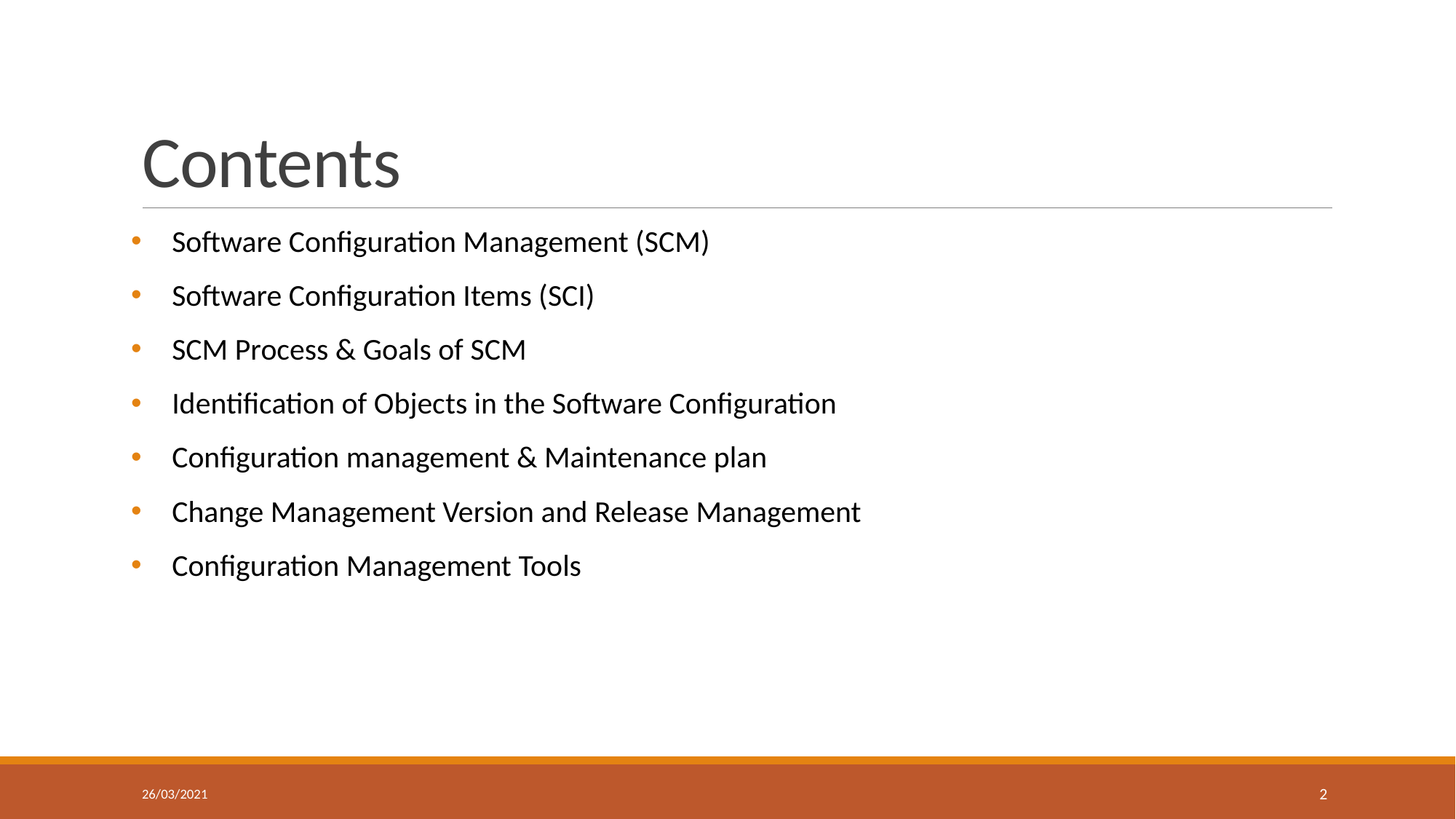

# Contents
Software Configuration Management (SCM)
Software Configuration Items (SCI)
SCM Process & Goals of SCM
Identification of Objects in the Software Configuration
Configuration management & Maintenance plan
Change Management Version and Release Management
Configuration Management Tools

26/03/2021
2